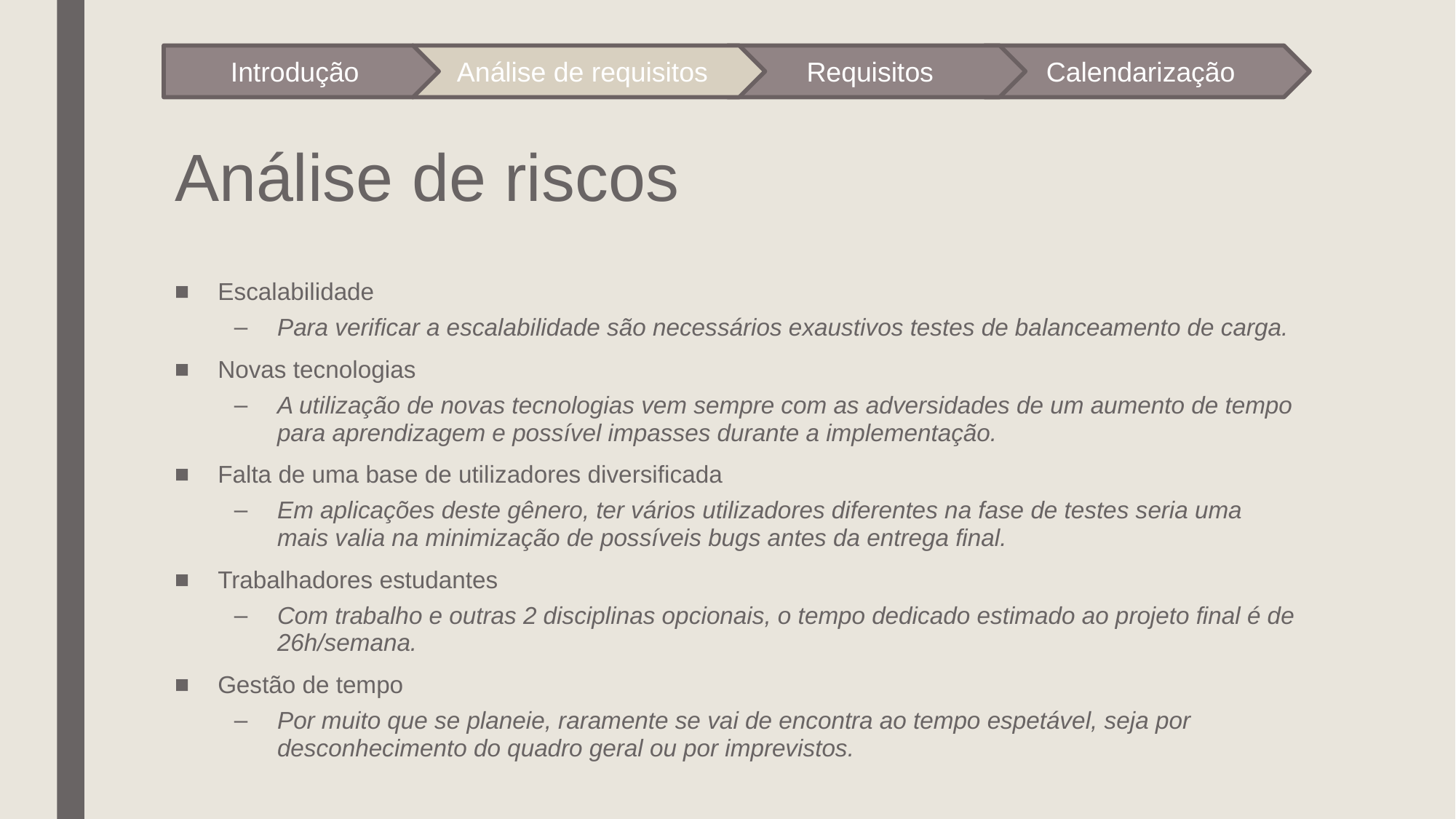

Introdução
Análise de requisitos
Requisitos
Calendarização
# Análise de riscos
Escalabilidade
Para verificar a escalabilidade são necessários exaustivos testes de balanceamento de carga.
Novas tecnologias
A utilização de novas tecnologias vem sempre com as adversidades de um aumento de tempo para aprendizagem e possível impasses durante a implementação.
Falta de uma base de utilizadores diversificada
Em aplicações deste gênero, ter vários utilizadores diferentes na fase de testes seria uma mais valia na minimização de possíveis bugs antes da entrega final.
Trabalhadores estudantes
Com trabalho e outras 2 disciplinas opcionais, o tempo dedicado estimado ao projeto final é de 26h/semana.
Gestão de tempo
Por muito que se planeie, raramente se vai de encontra ao tempo espetável, seja por desconhecimento do quadro geral ou por imprevistos.